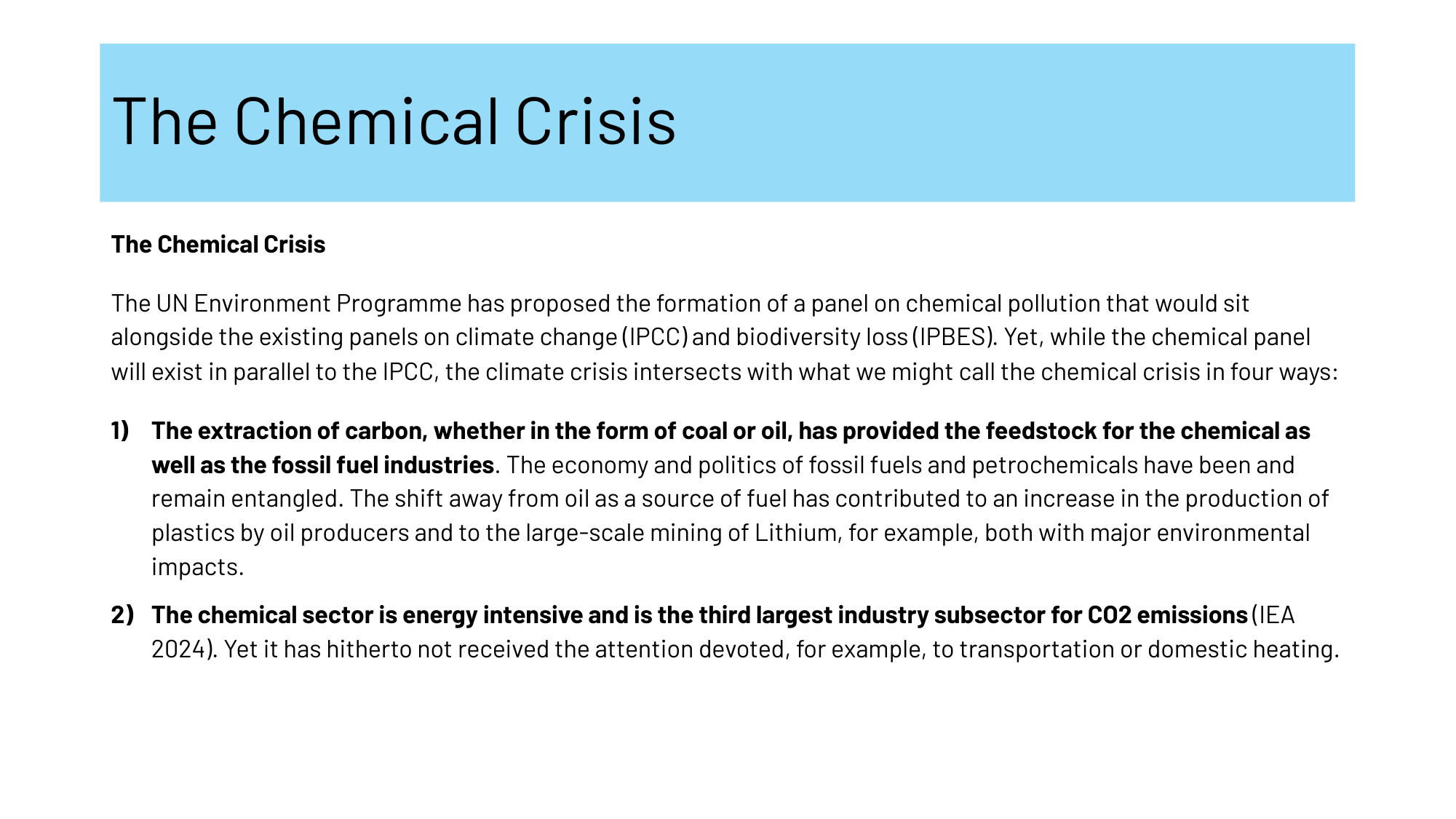

# The Chemical Crisis
The Chemical Crisis
The UN Environment Programme has proposed the formation of a panel on chemical pollution that would sit alongside the existing panels on climate change (IPCC) and biodiversity loss (IPBES). Yet, while the chemical panel will exist in parallel to the IPCC, the climate crisis intersects with what we might call the chemical crisis in four ways:
The extraction of carbon, whether in the form of coal or oil, has provided the feedstock for the chemical as well as the fossil fuel industries. The economy and politics of fossil fuels and petrochemicals have been and remain entangled. The shift away from oil as a source of fuel has contributed to an increase in the production of plastics by oil producers and to the large-scale mining of Lithium, for example, both with major environmental impacts.
The chemical sector is energy intensive and is the third largest industry subsector for CO2 emissions (IEA 2024). Yet it has hitherto not received the attention devoted, for example, to transportation or domestic heating.